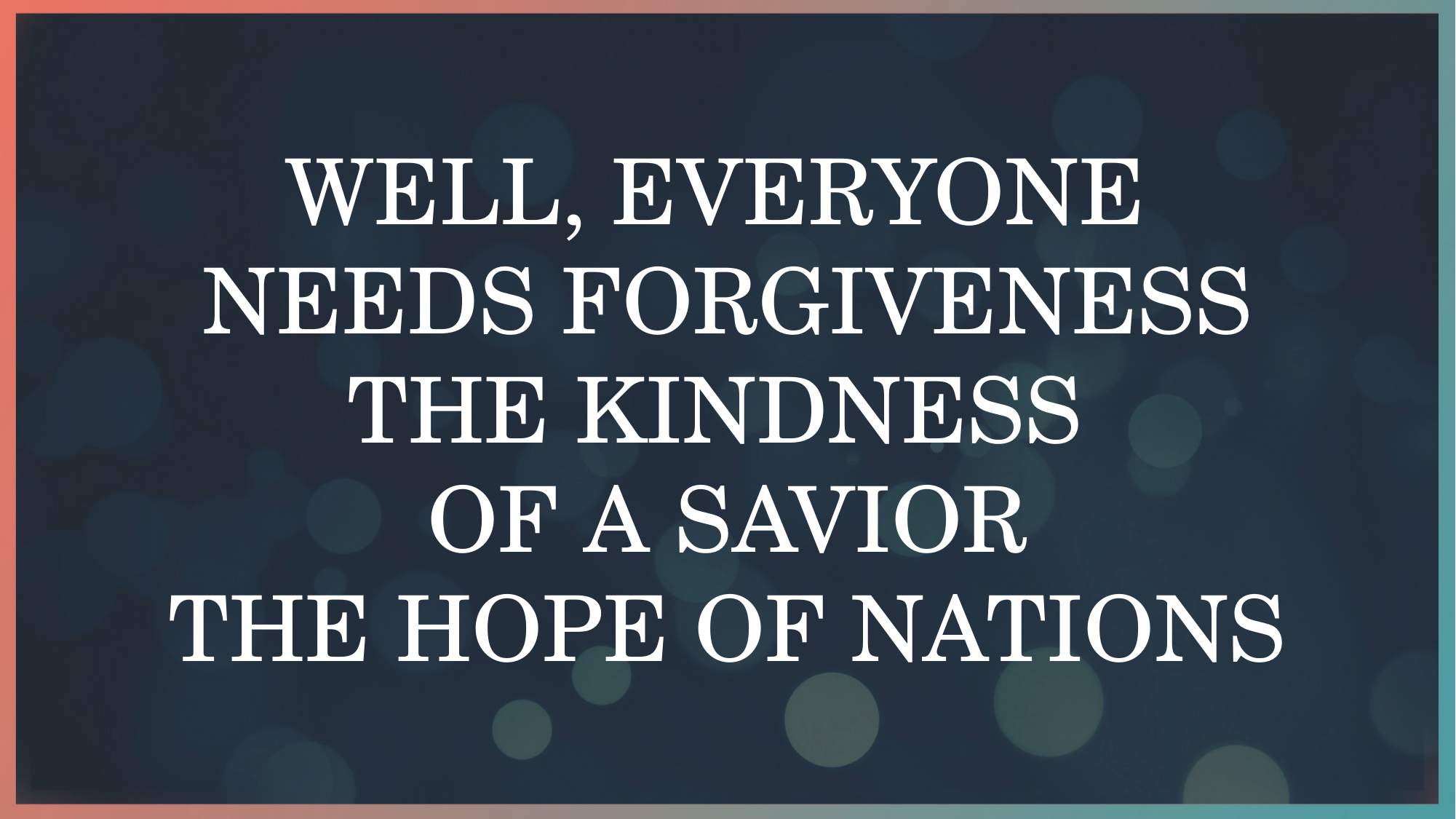

WELL, EVERYONE
NEEDS FORGIVENESS
THE KINDNESS
OF A SAVIOR
THE HOPE OF NATIONS